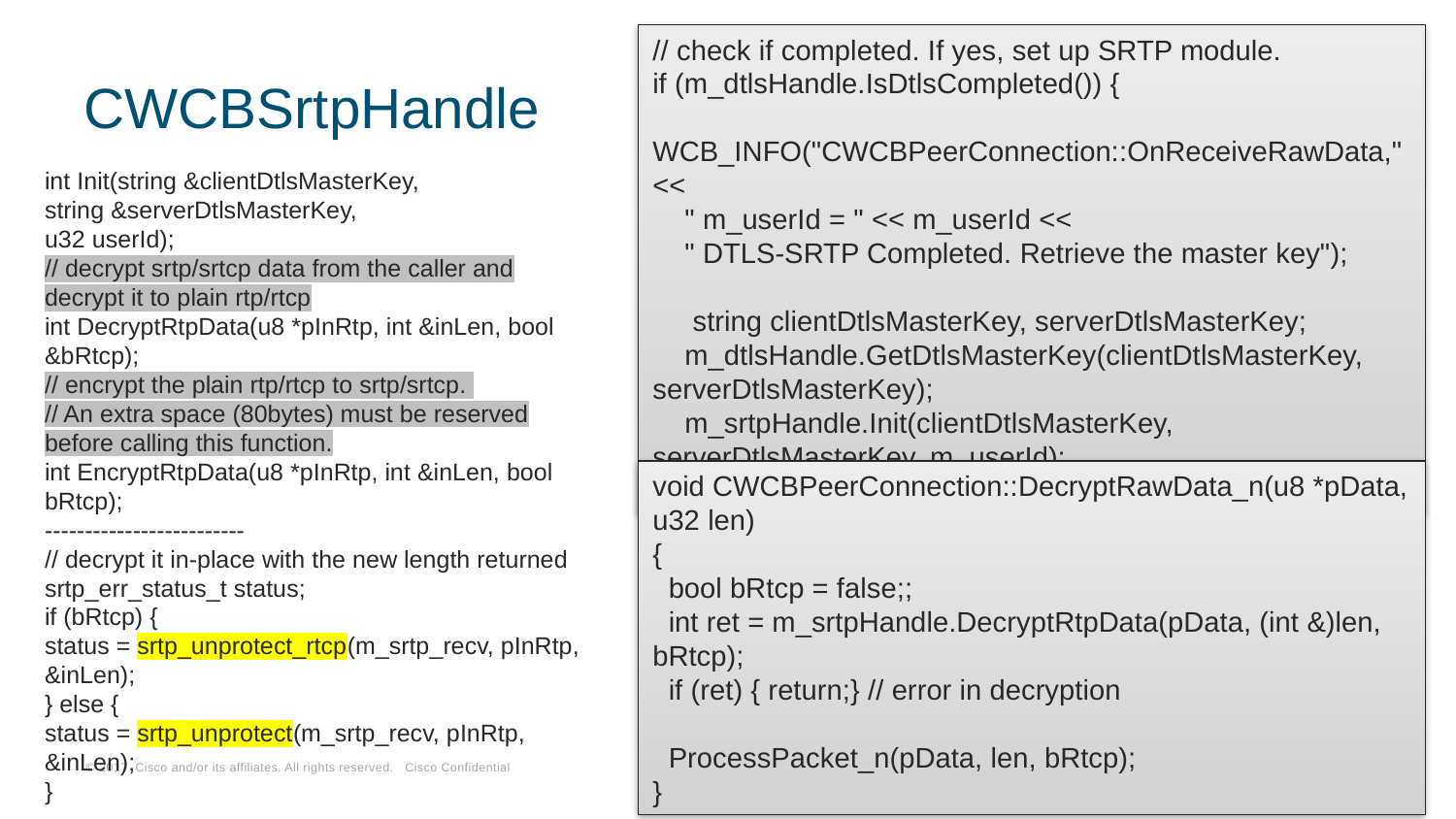

// check if completed. If yes, set up SRTP module.
if (m_dtlsHandle.IsDtlsCompleted()) {
    WCB_INFO("CWCBPeerConnection::OnReceiveRawData," <<
    " m_userId = " << m_userId <<
    " DTLS-SRTP Completed. Retrieve the master key");
     string clientDtlsMasterKey, serverDtlsMasterKey;
    m_dtlsHandle.GetDtlsMasterKey(clientDtlsMasterKey, serverDtlsMasterKey);
    m_srtpHandle.Init(clientDtlsMasterKey, serverDtlsMasterKey, m_userId);
}
# CWCBSrtpHandle
int Init(string &clientDtlsMasterKey,
string &serverDtlsMasterKey,
u32 userId);
// decrypt srtp/srtcp data from the caller and decrypt it to plain rtp/rtcp
int DecryptRtpData(u8 *pInRtp, int &inLen, bool &bRtcp);
// encrypt the plain rtp/rtcp to srtp/srtcp.
// An extra space (80bytes) must be reserved before calling this function.
int EncryptRtpData(u8 *pInRtp, int &inLen, bool bRtcp);
-------------------------
// decrypt it in-place with the new length returned
srtp_err_status_t status;
if (bRtcp) {
status = srtp_unprotect_rtcp(m_srtp_recv, pInRtp, &inLen);
} else {
status = srtp_unprotect(m_srtp_recv, pInRtp, &inLen);
}

void CWCBPeerConnection::DecryptRawData_n(u8 *pData, u32 len)
{
  bool bRtcp = false;;
  int ret = m_srtpHandle.DecryptRtpData(pData, (int &)len, bRtcp);
  if (ret) { return;} // error in decryption
  ProcessPacket_n(pData, len, bRtcp);
}